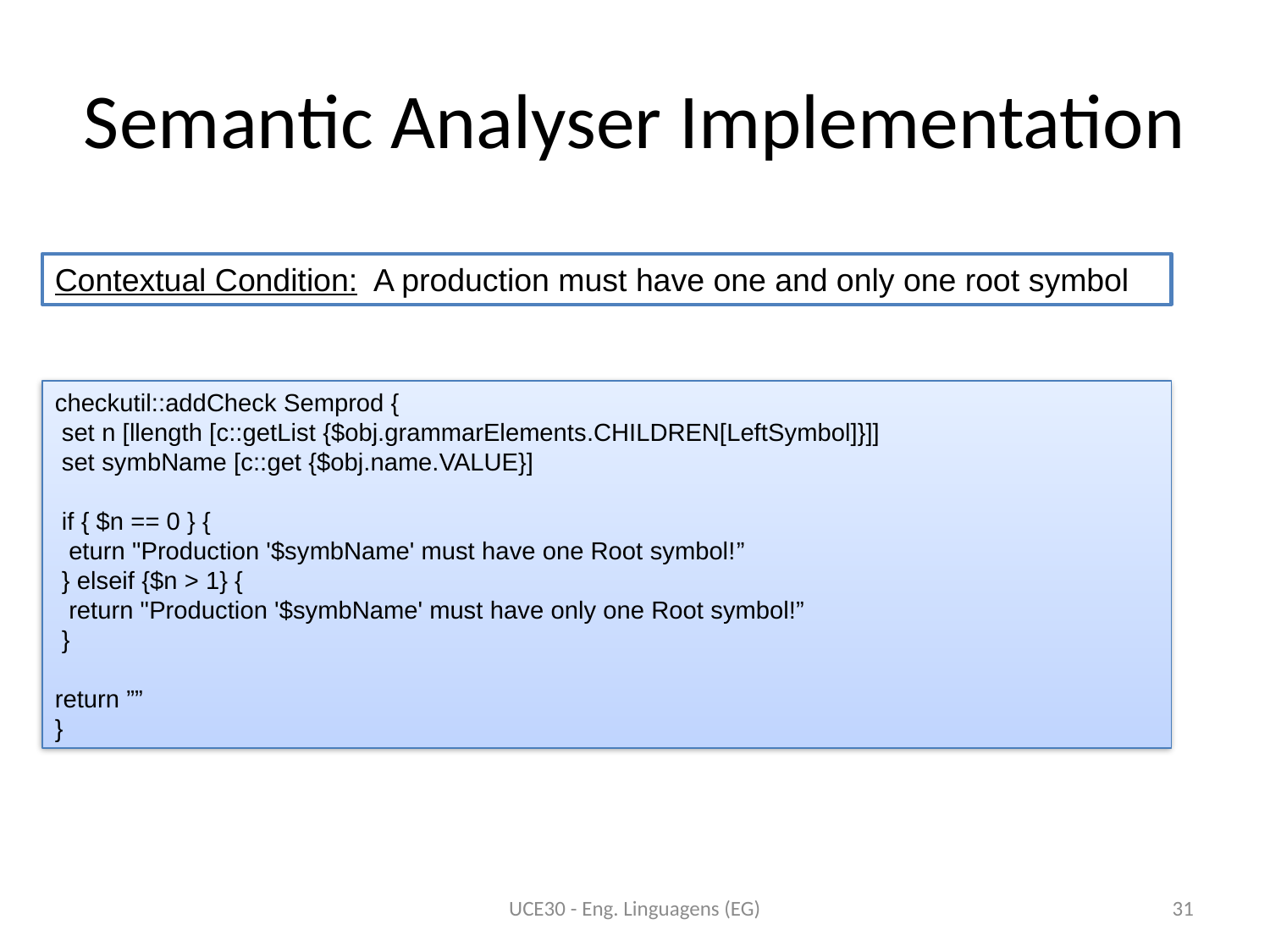

# Semantic Analyser Implementation
Contextual Condition:  A production must have one and only one root symbol
checkutil::addCheck Semprod {
 set n [llength [c::getList {$obj.grammarElements.CHILDREN[LeftSymbol]}]]
 set symbName [c::get {$obj.name.VALUE}]

 if { $n == 0 } {
  eturn "Production '$symbName' must have one Root symbol!”
 } elseif {$n > 1} {
  return "Production '$symbName' must have only one Root symbol!”
 }

return ””
}
UCE30 - Eng. Linguagens (EG)
31